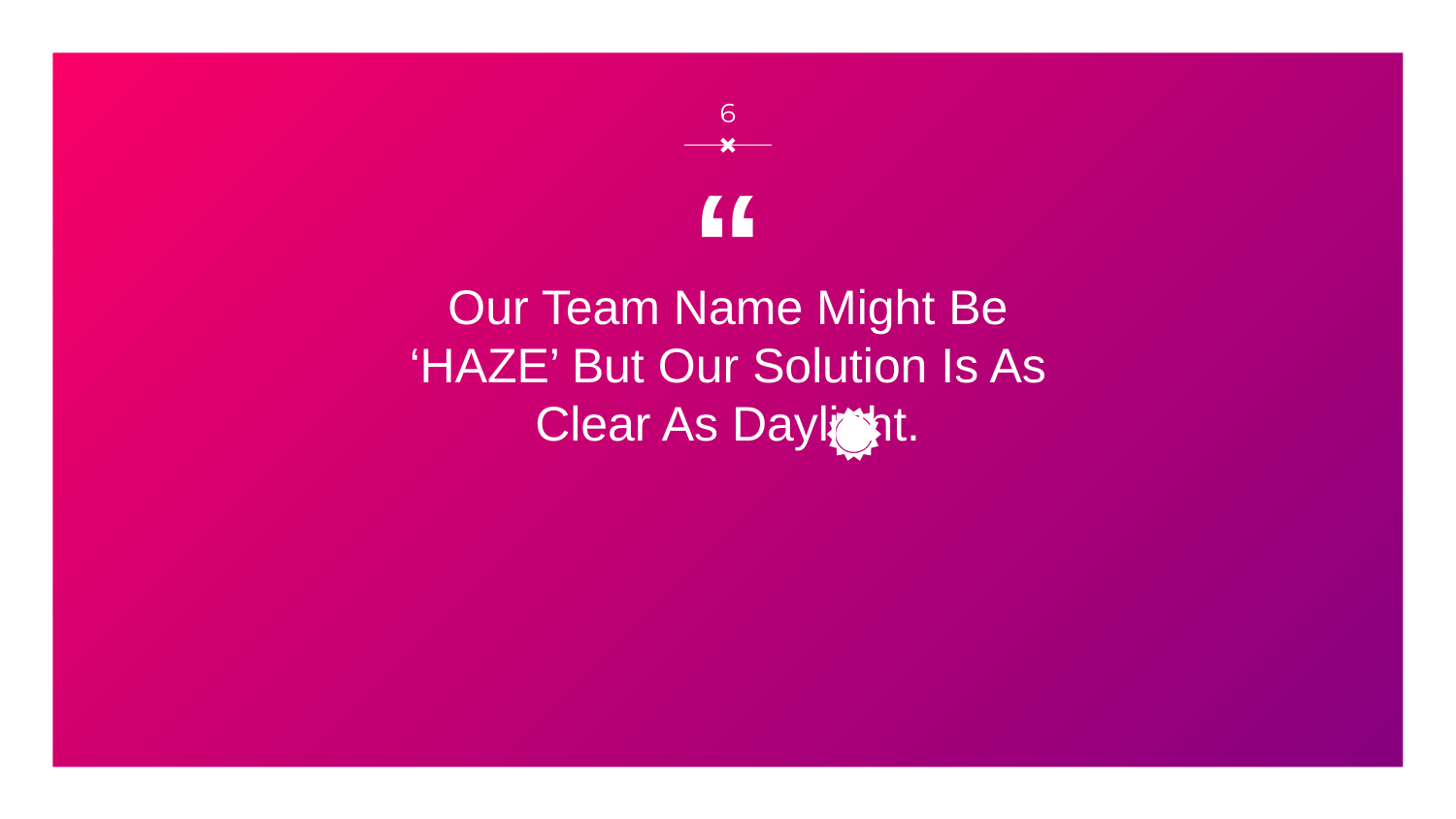

6
Our Team Name Might Be ‘HAZE’ But Our Solution Is As Clear As Daylight.